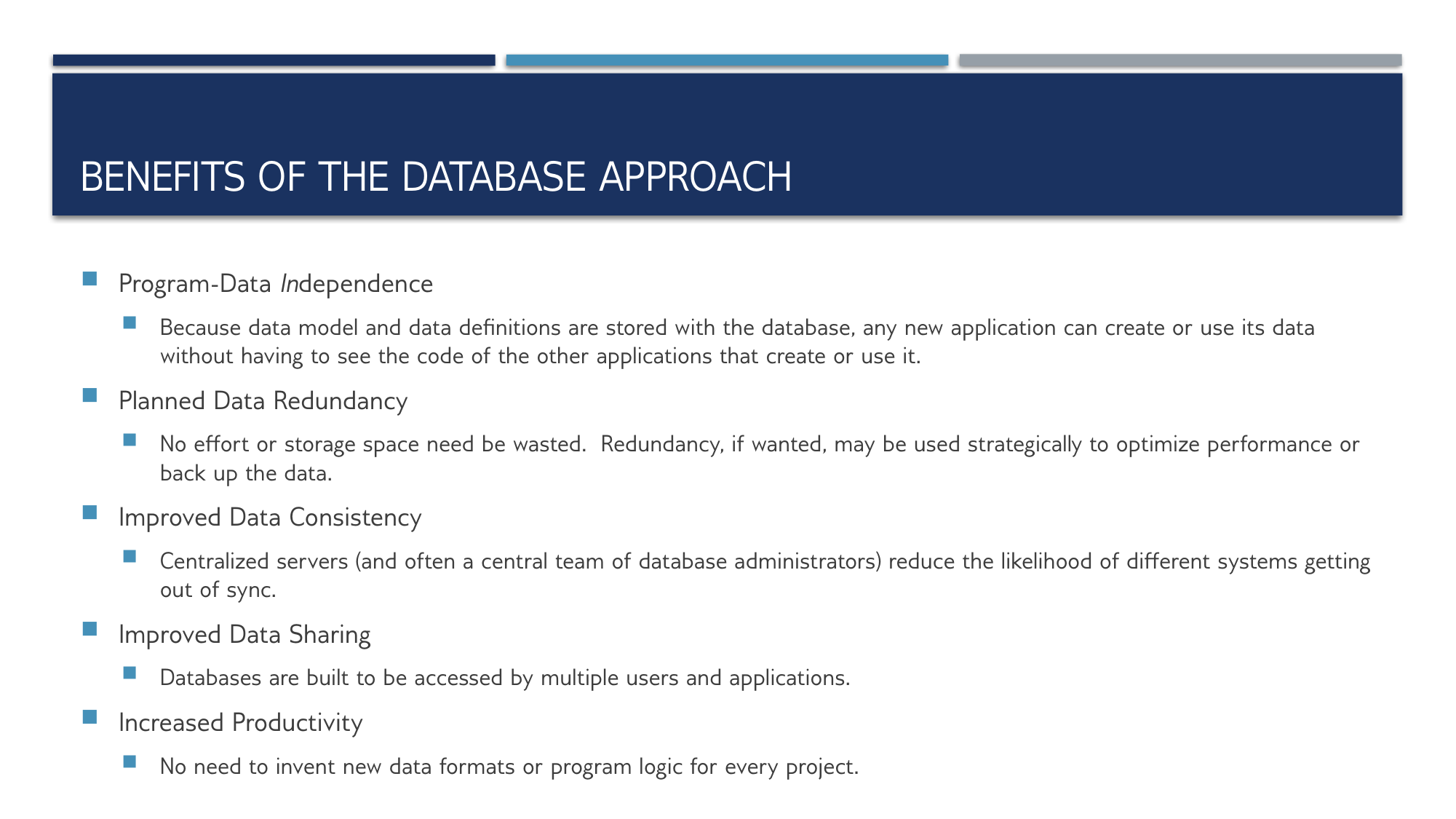

# Benefits of the Database Approach
Program-Data Independence
Because data model and data definitions are stored with the database, any new application can create or use its data without having to see the code of the other applications that create or use it.
Planned Data Redundancy
No effort or storage space need be wasted.  Redundancy, if wanted, may be used strategically to optimize performance or back up the data.
Improved Data Consistency
Centralized servers (and often a central team of database administrators) reduce the likelihood of different systems getting out of sync.
Improved Data Sharing
Databases are built to be accessed by multiple users and applications.
Increased Productivity
No need to invent new data formats or program logic for every project.